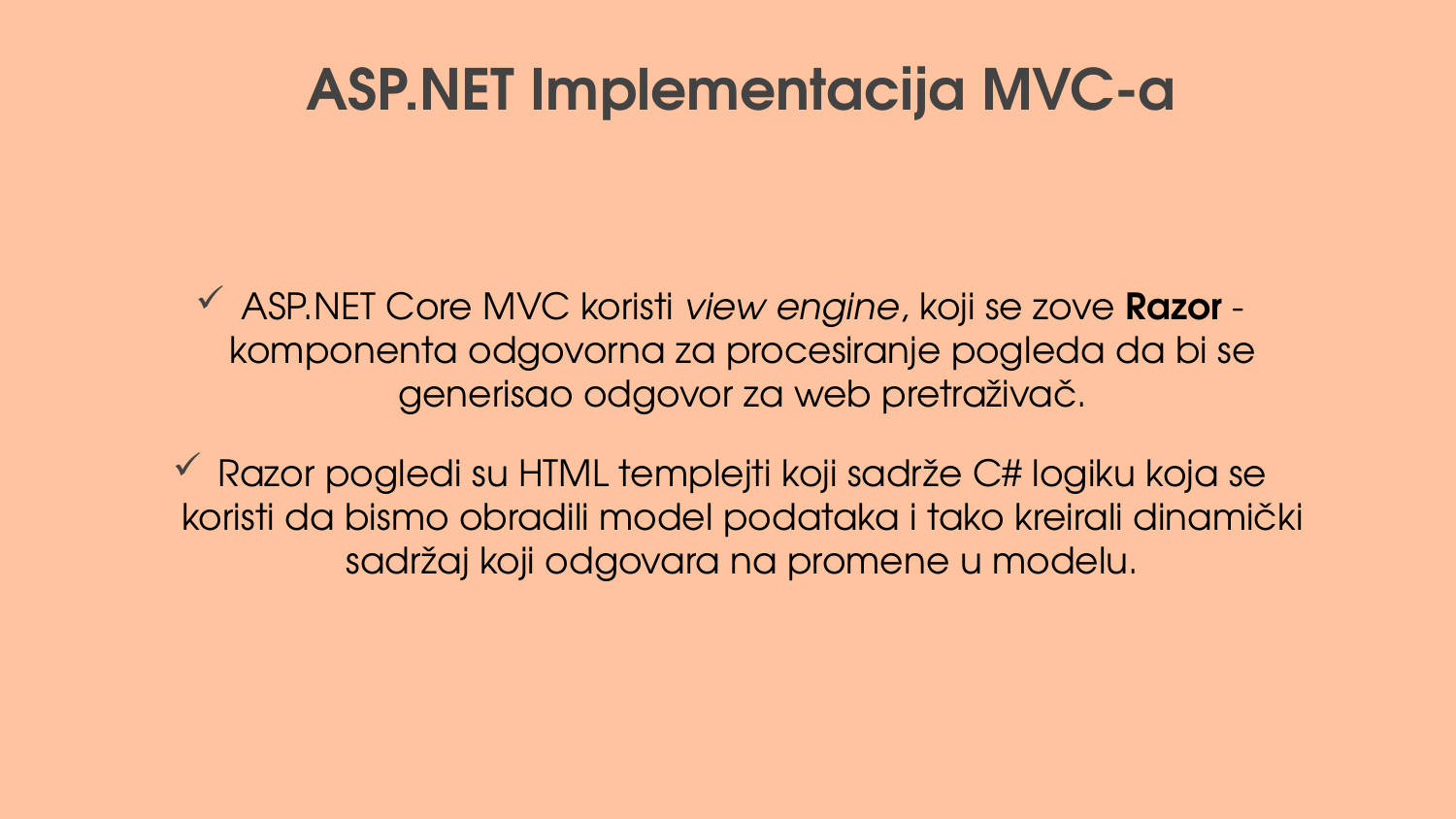

# ASP.NET Implementacija MVC-a
ASP.NET Core MVC koristi view engine, koji se zove Razor - komponenta odgovorna za procesiranje pogleda da bi se generisao odgovor za web pretraživač.
Razor pogledi su HTML templejti koji sadrže C# logiku koja se koristi da bismo obradili model podataka i tako kreirali dinamički sadržaj koji odgovara na promene u modelu.